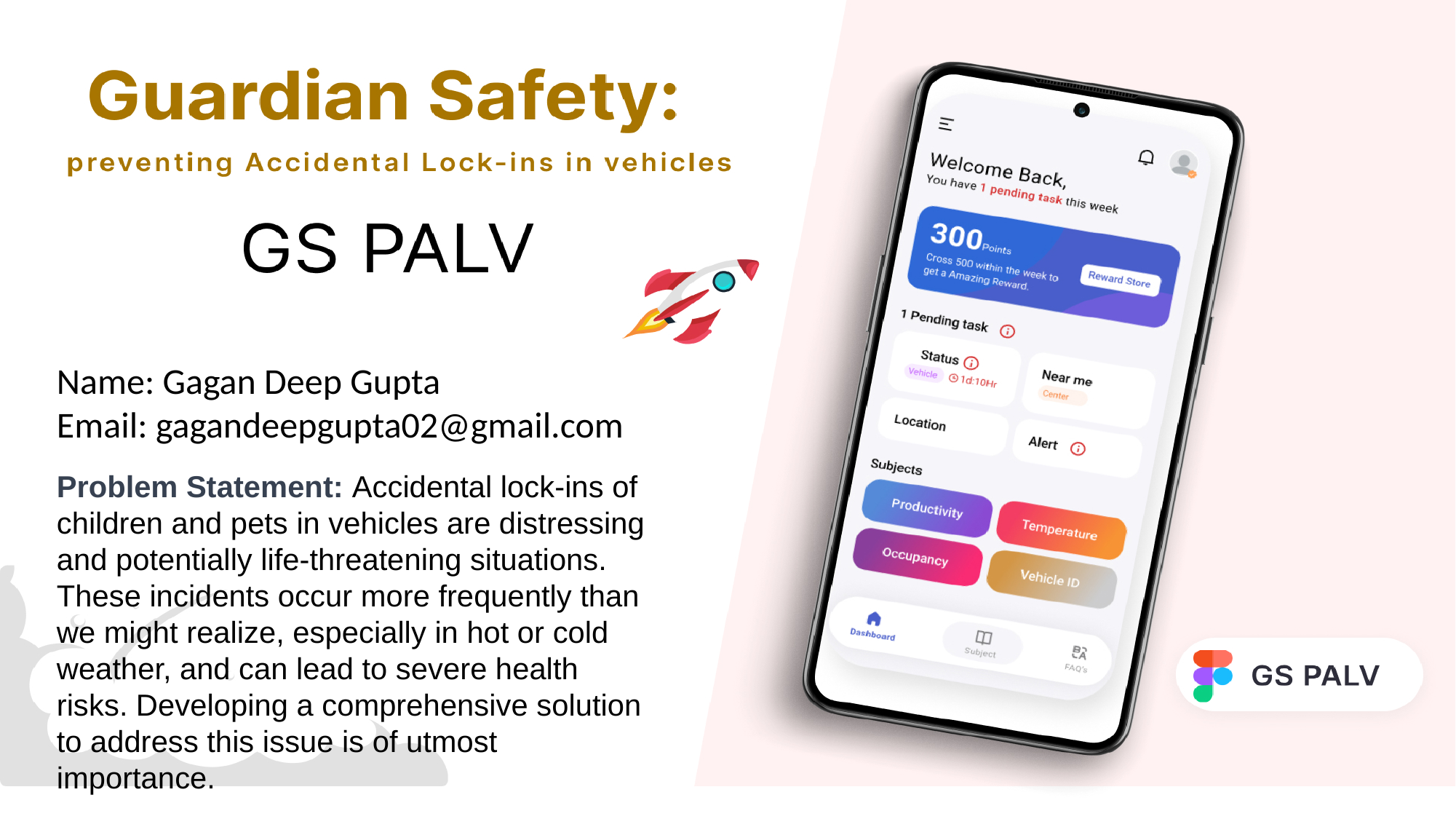

Name: Gagan Deep Gupta
Email: gagandeepgupta02@gmail.com
Problem Statement: Accidental lock-ins of children and pets in vehicles are distressing and potentially life-threatening situations. These incidents occur more frequently than we might realize, especially in hot or cold weather, and can lead to severe health risks. Developing a comprehensive solution to address this issue is of utmost importance.